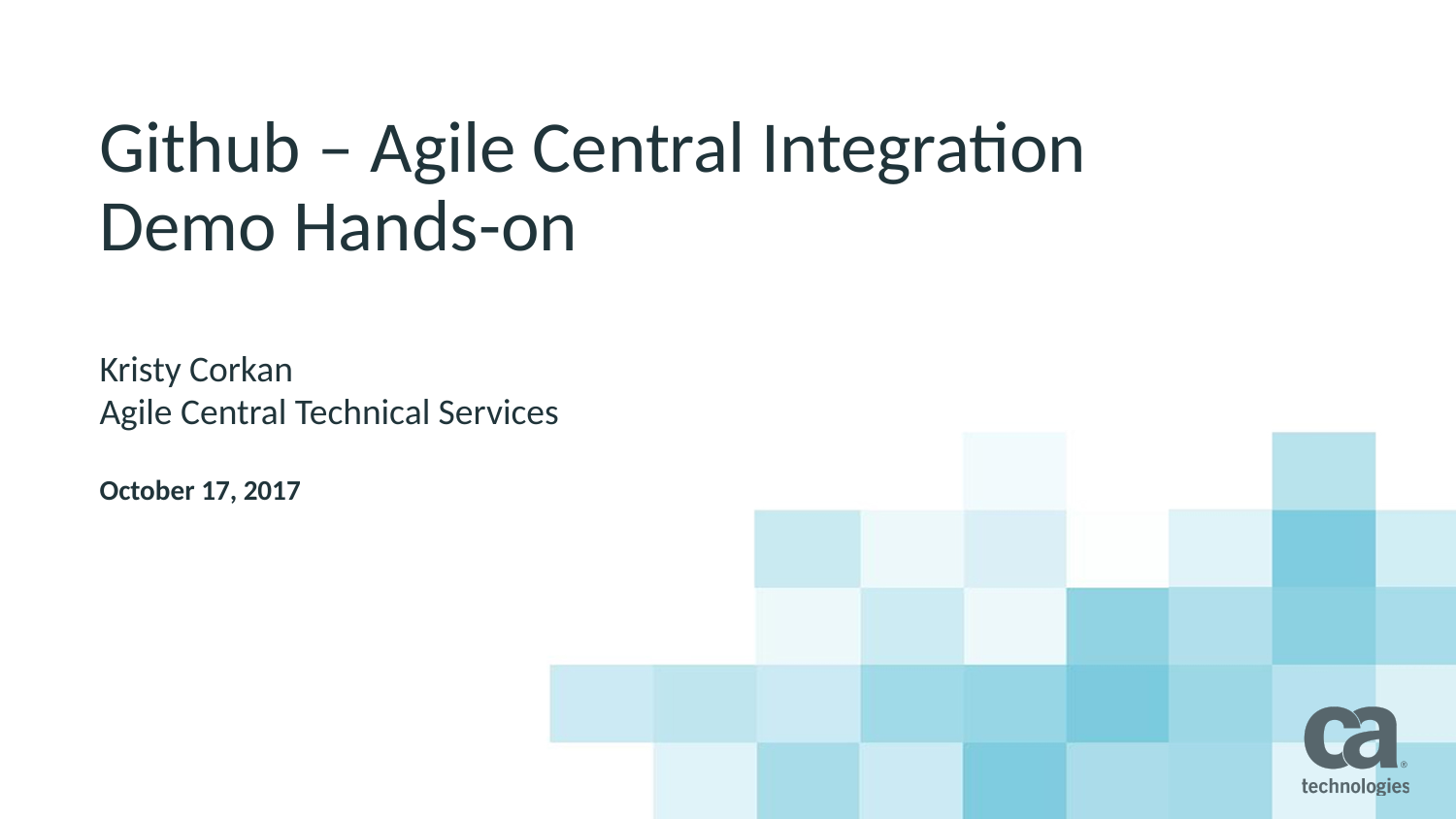

# Github – Agile Central Integration Demo Hands-on
Kristy Corkan
Agile Central Technical Services

October 17, 2017